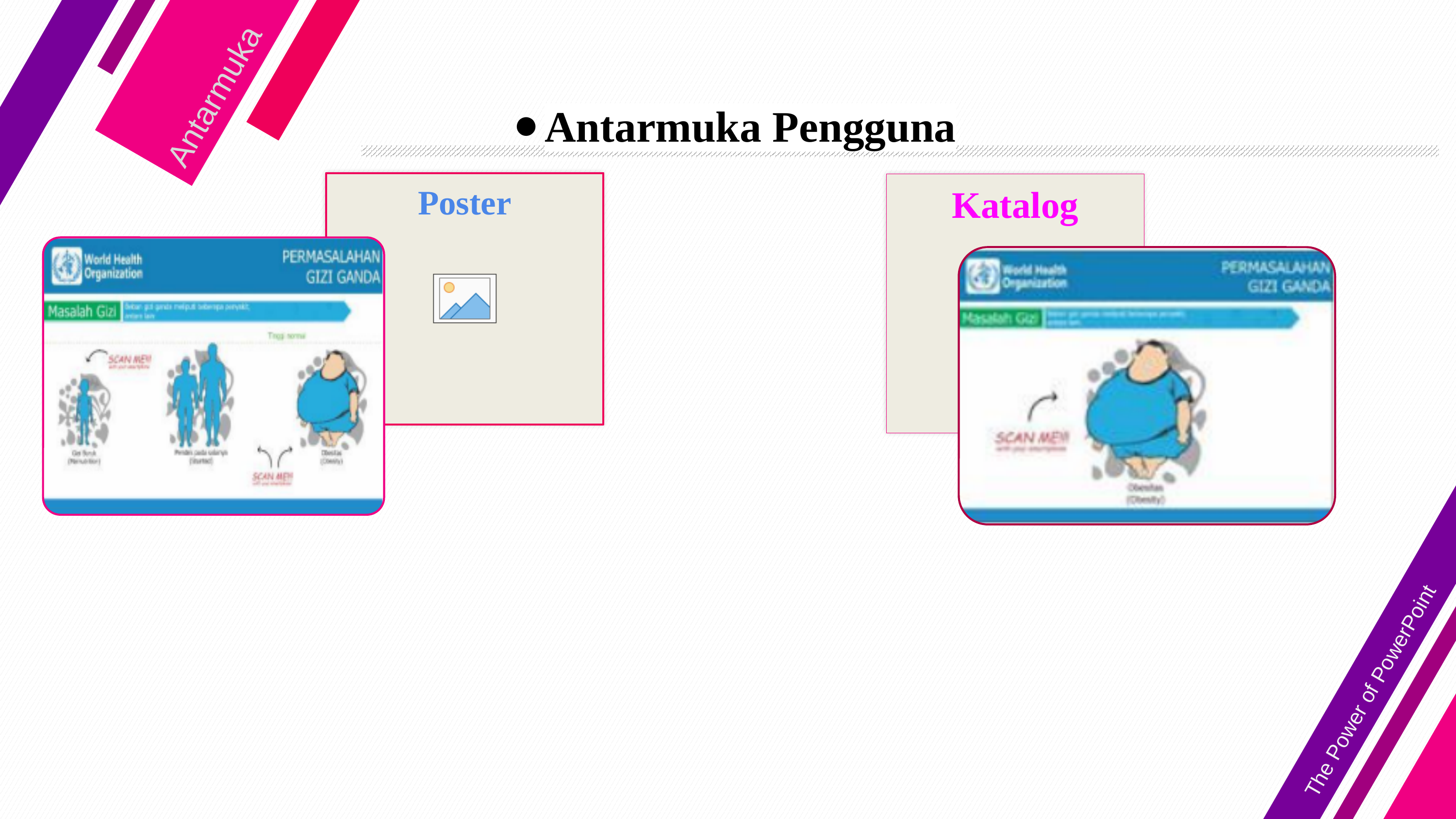

# Antarmuka Pengguna
Antarmuka
Poster
Katalog

The Power of PowerPoint